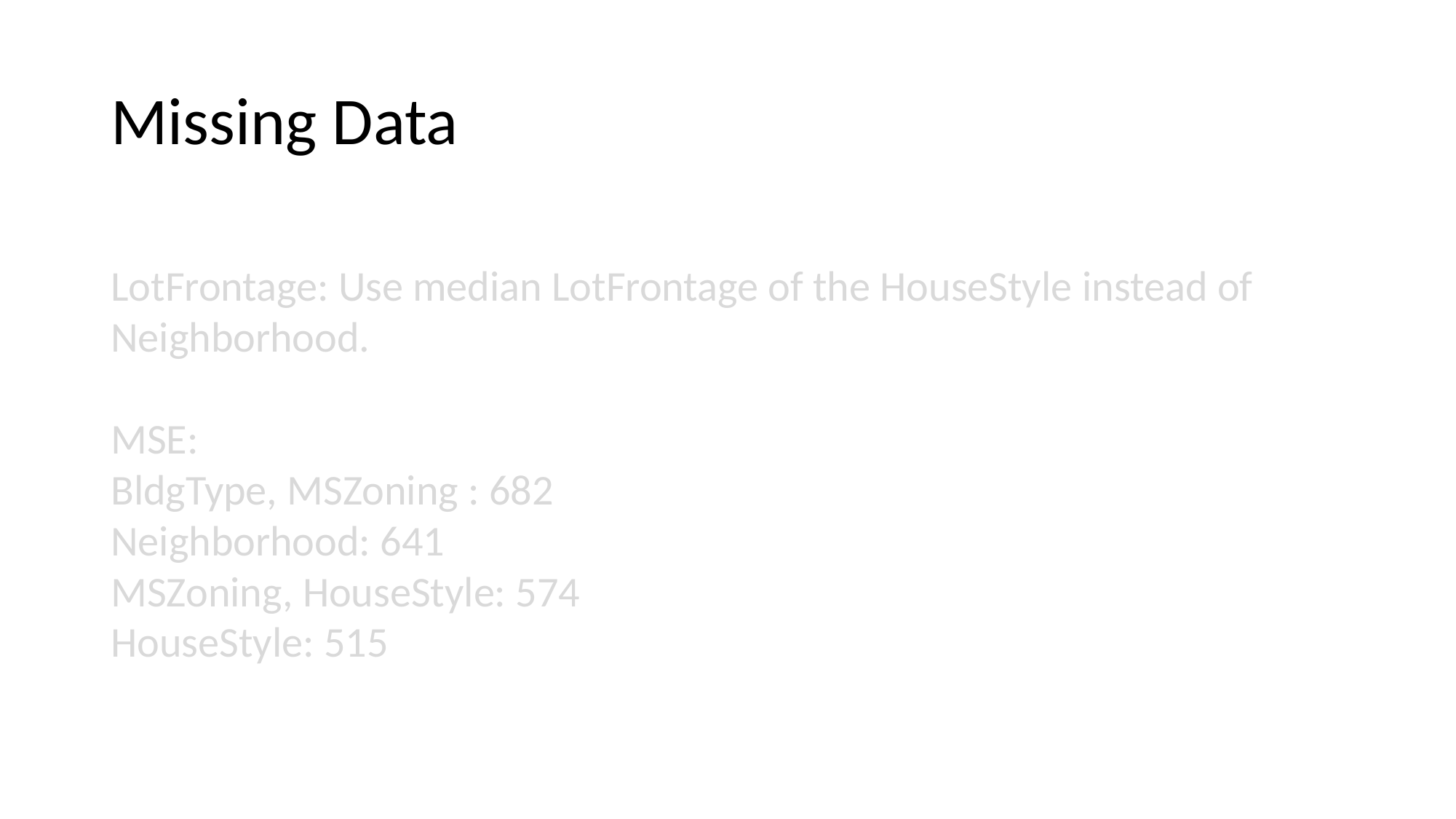

# Missing Data

LotFrontage: Use median LotFrontage of the HouseStyle instead of Neighborhood.

MSE:
BldgType, MSZoning : 682
Neighborhood: 641
MSZoning, HouseStyle: 574
HouseStyle: 515